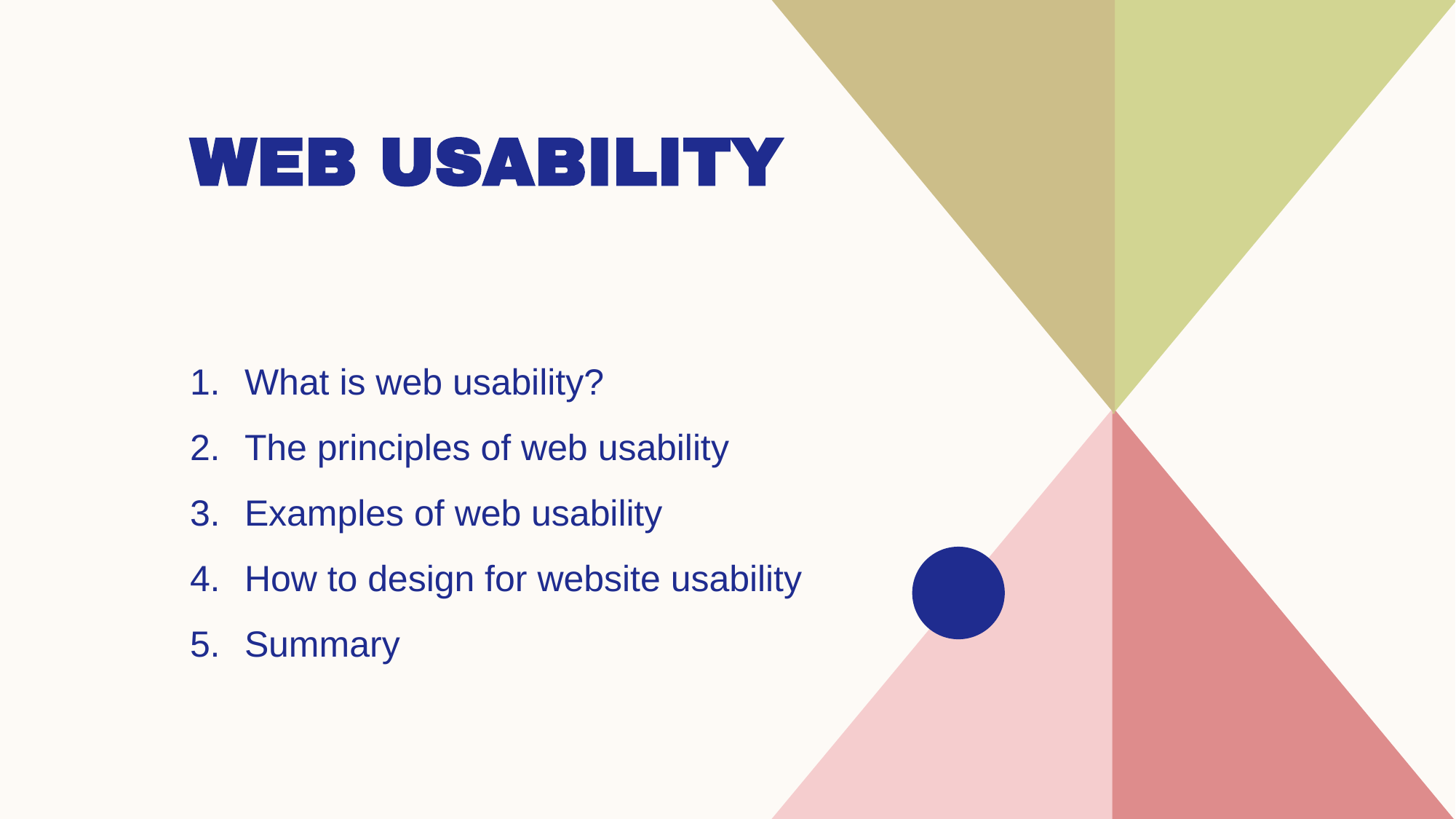

# Web usability
What is web usability?​
The principles of web usability
Examples of web usability
How to design for website usability
​Summary​